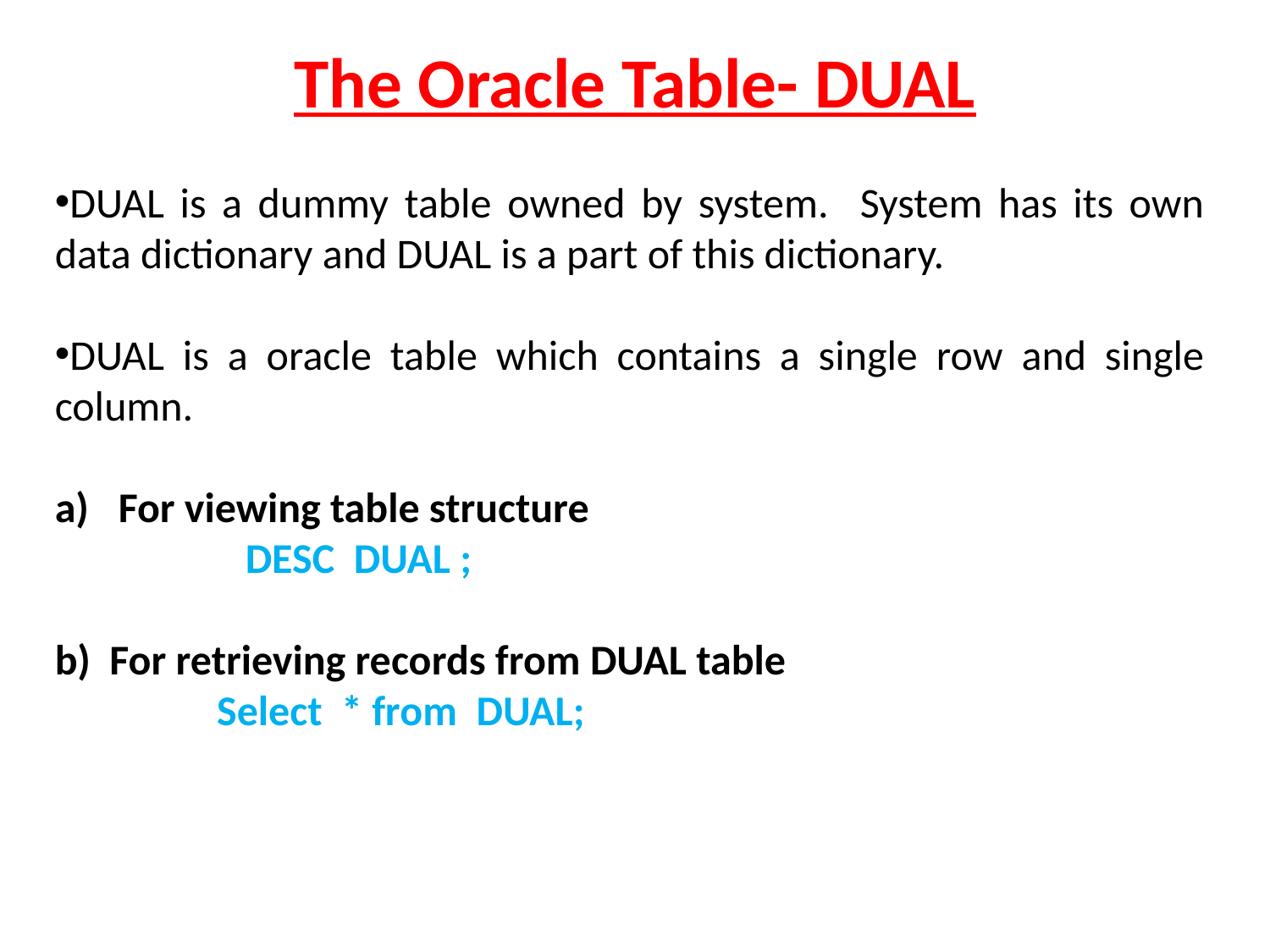

# The Oracle Table- DUAL
DUAL is a dummy table owned by system.  System has its own data dictionary and DUAL is a part of this dictionary.

DUAL is a oracle table which contains a single row and single column.

For viewing table structure
                    DESC  DUAL ;

b)  For retrieving records from DUAL table
                 Select  * from  DUAL;